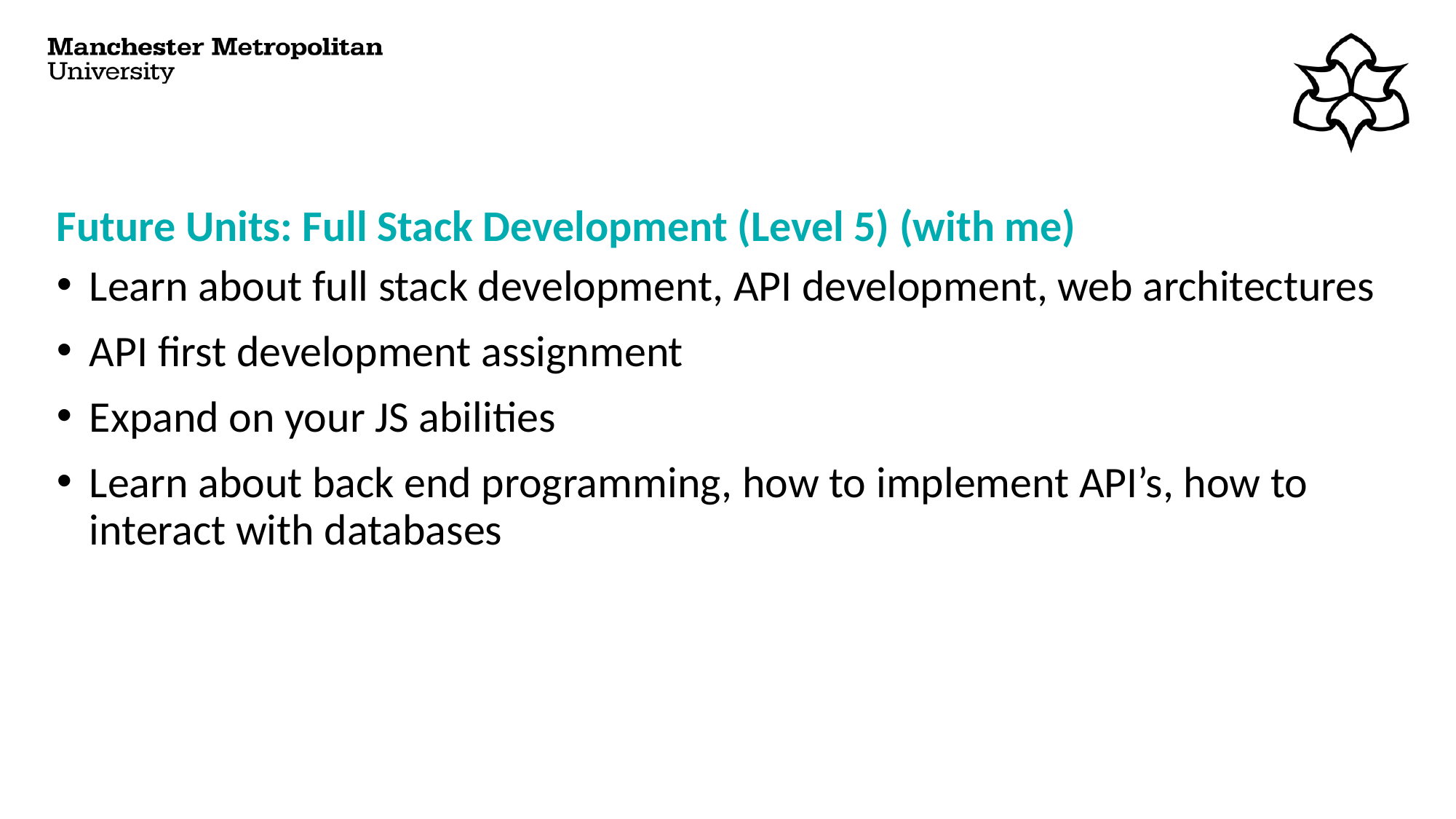

# Future Units: Full Stack Development (Level 5) (with me)
Learn about full stack development, API development, web architectures
API first development assignment
Expand on your JS abilities
Learn about back end programming, how to implement API’s, how to interact with databases